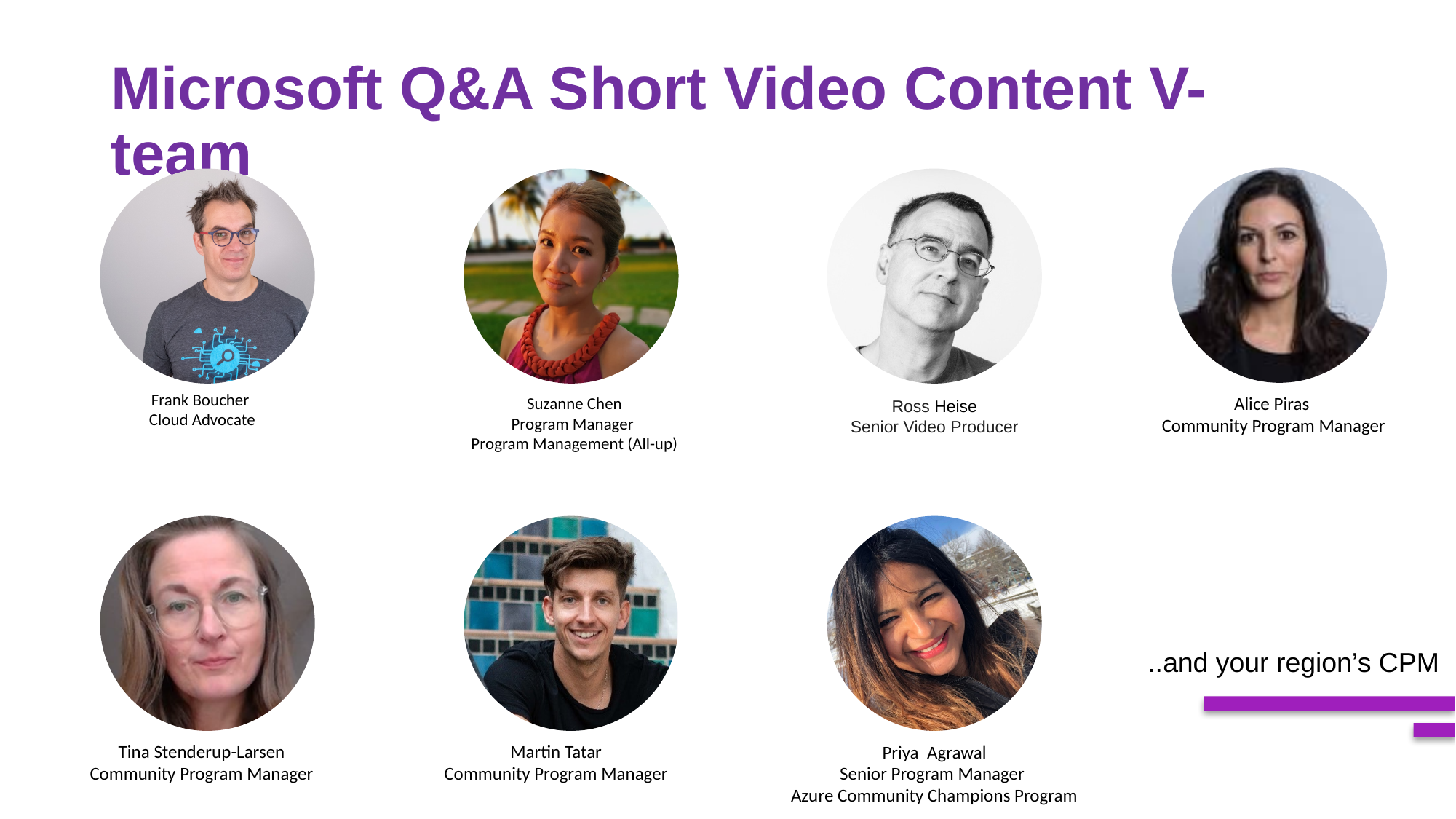

# Microsoft Q&A Short Video Content V-team

Frank Boucher
Cloud Advocate
Alice Piras
Community Program Manager
Suzanne Chen
Program Manager
Program Management (All-up)
Ross Heise
Senior Video Producer

..and your region’s CPM
Martin Tatar
Community Program Manager
Priya  Agrawal
Senior Program Manager
Azure Community Champions Program

Tina Stenderup-Larsen
Community Program Manager